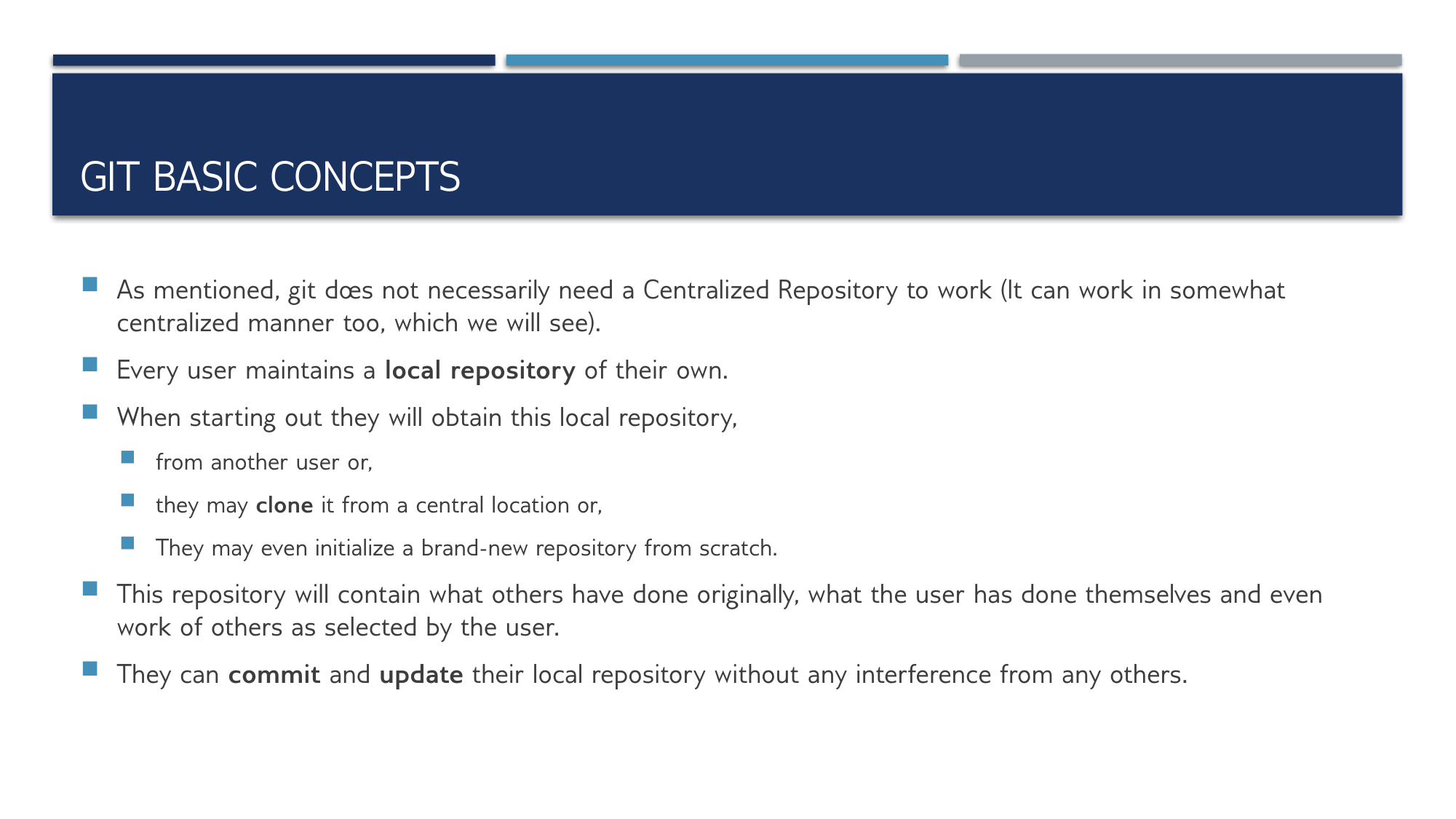

# Git Basic Concepts
As mentioned, git does not necessarily need a Centralized Repository to work (It can work in somewhat centralized manner too, which we will see).
Every user maintains a local repository of their own.
When starting out they will obtain this local repository,
from another user or,
they may clone it from a central location or,
They may even initialize a brand-new repository from scratch.
This repository will contain what others have done originally, what the user has done themselves and even work of others as selected by the user.
They can commit and update their local repository without any interference from any others.